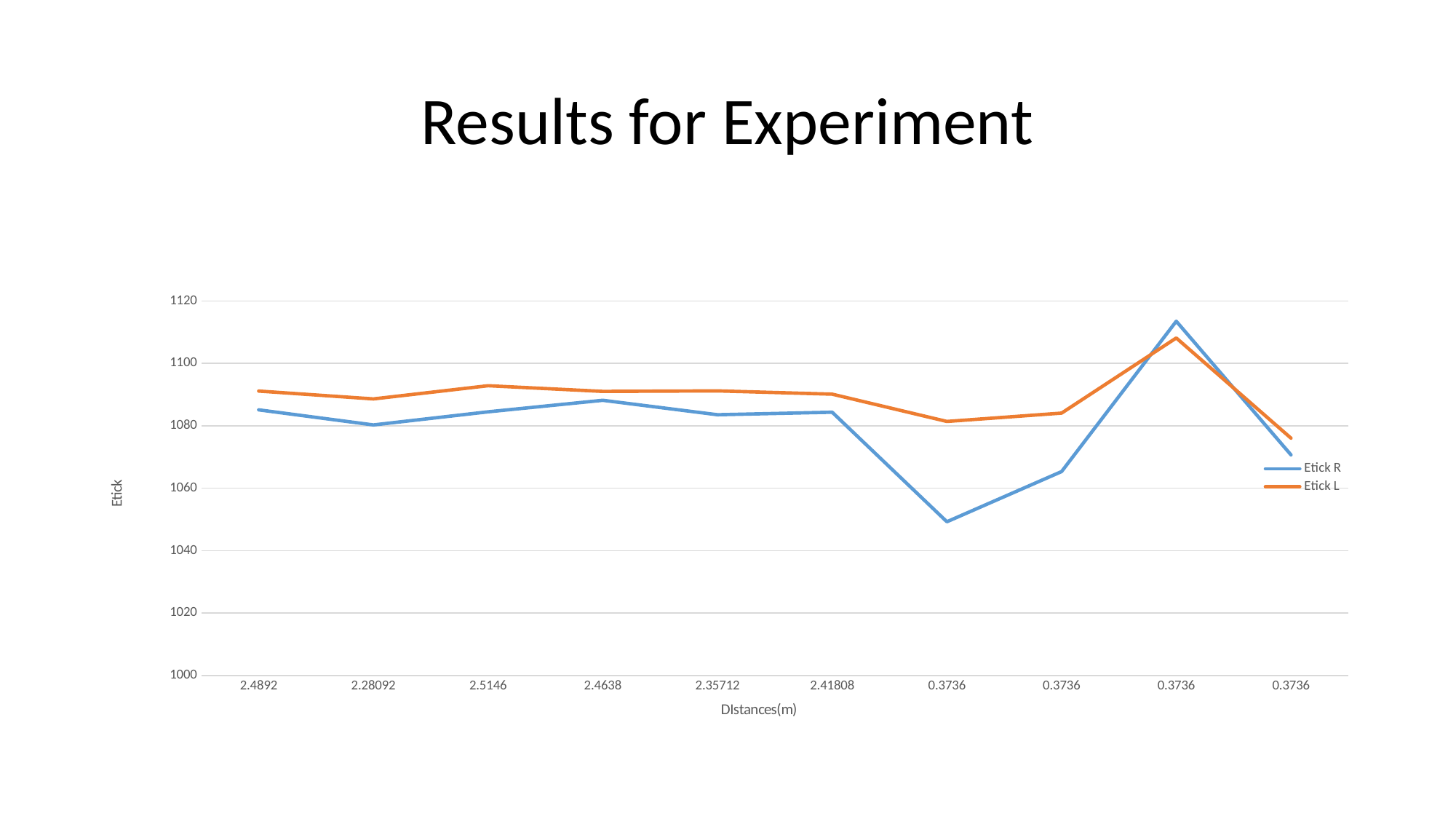

# Results for Experiment

### Chart

| Category |  |  |
|---|---|---|
| 2.4891999999999999 | 1085.087578338422 | 1091.1136107986501 |
| 2.2809199999999996 | 1080.2658576363924 | 1088.5958297529069 |
| 2.5145999999999997 | 1084.4667143879744 | 1092.8179432116442 |
| 2.4638 | 1088.1565062099196 | 1090.9976459128177 |
| 2.3571199999999997 | 1083.5256584306273 | 1091.1620961172973 |
| 2.4180799999999998 | 1084.331370343413 | 1090.121087805201 |
| 0.37359999999999999 | 1049.250535331906 | 1081.370449678801 |
| 0.37359999999999999 | 1065.3104925053533 | 1084.047109207709 |
| 0.37359999999999999 | 1113.490364025696 | 1108.1370449678802 |
| 0.37359999999999999 | 1070.6638115631692 | 1076.017130620985 |